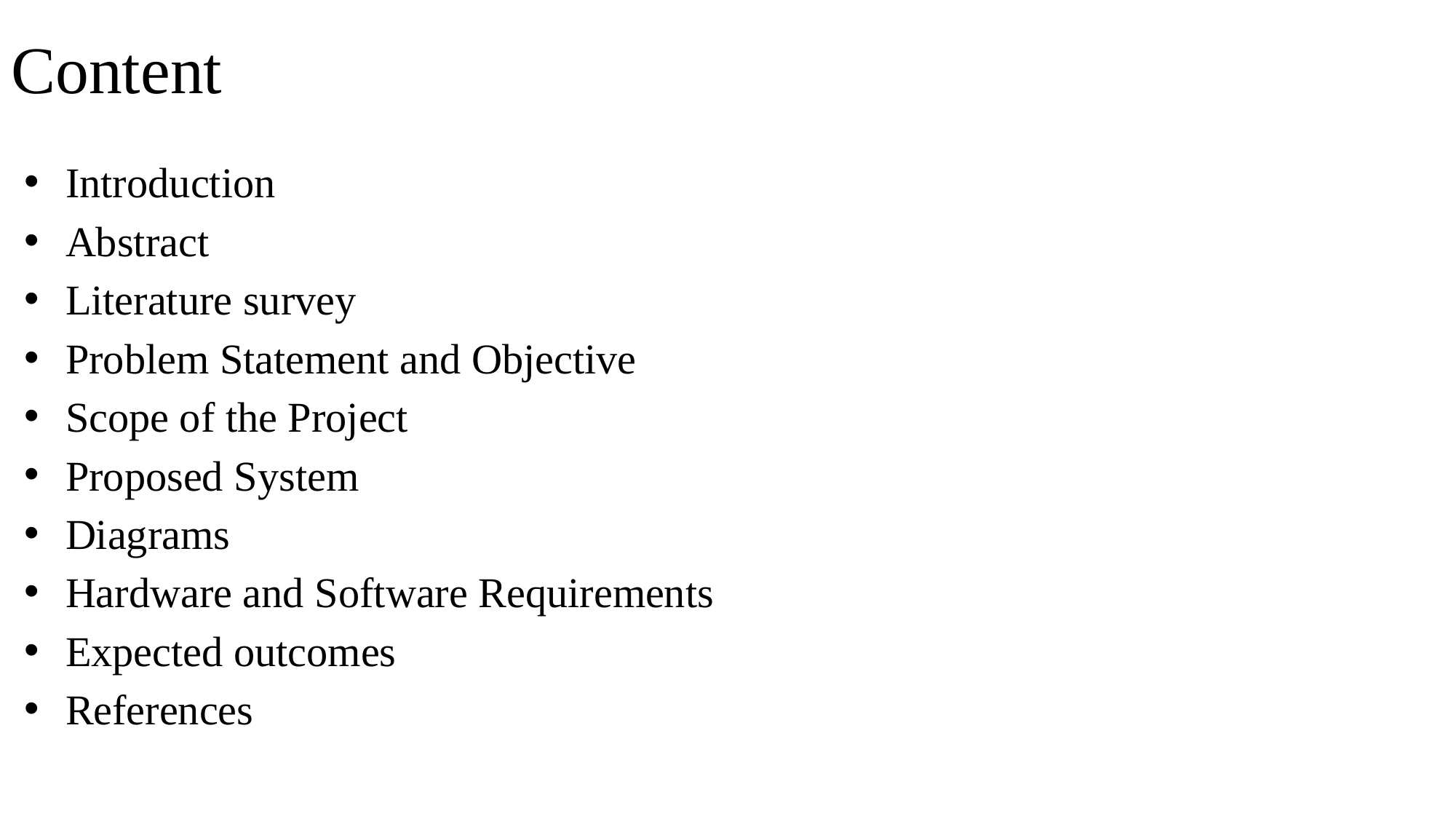

# Content
Introduction
Abstract
Literature survey
Problem Statement and Objective
Scope of the Project
Proposed System
Diagrams
Hardware and Software Requirements
Expected outcomes
References